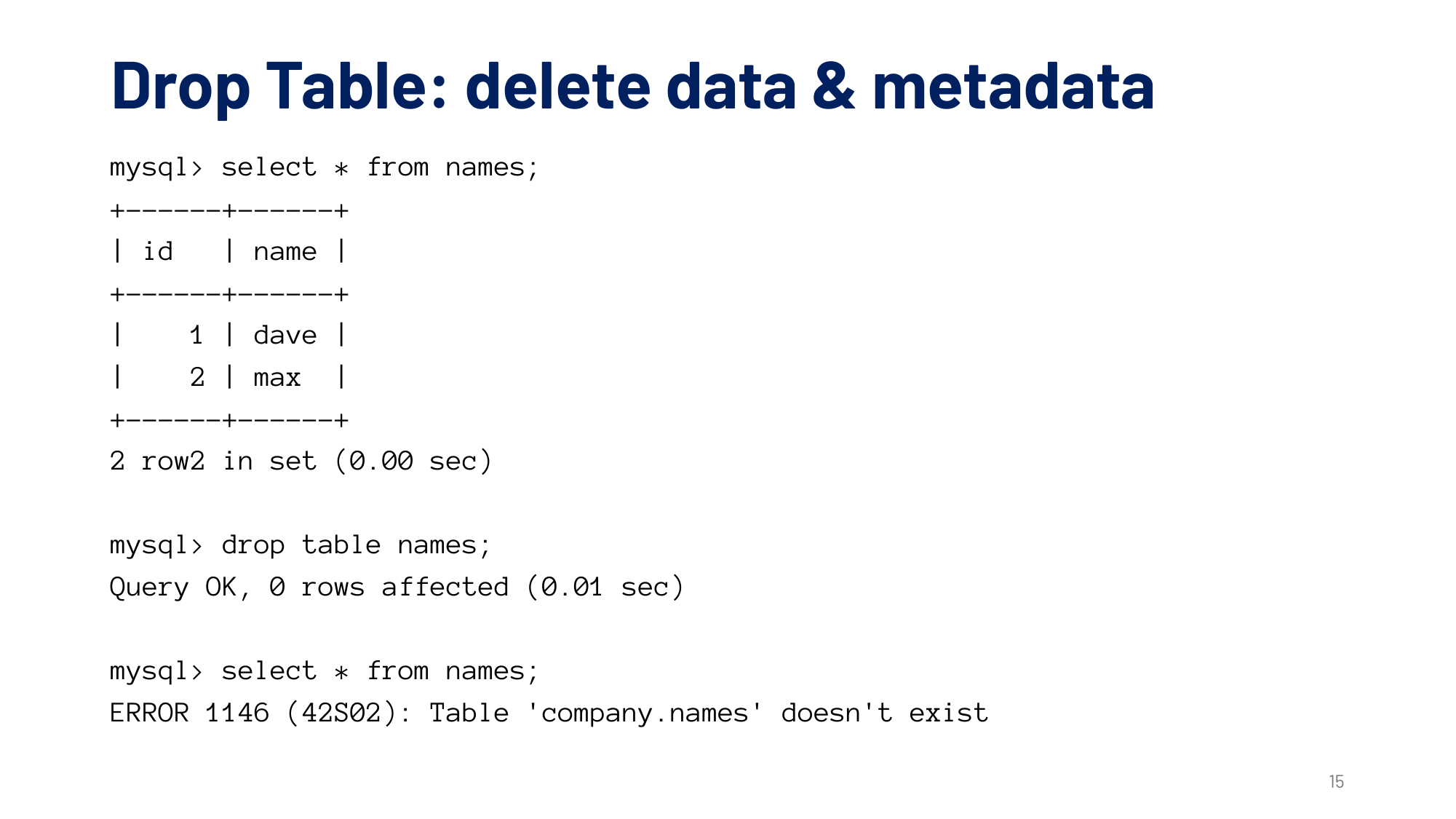

# Drop Table: delete data & metadata
mysql> select * from names;
+------+------+
| id   | name |
+------+------+
|    1 | dave |
|    2 | max  |
+------+------+
2 row2 in set (0.00 sec)

mysql> drop table names;
Query OK, 0 rows affected (0.01 sec)

mysql> select * from names;
ERROR 1146 (42S02): Table 'company.names' doesn't exist
15